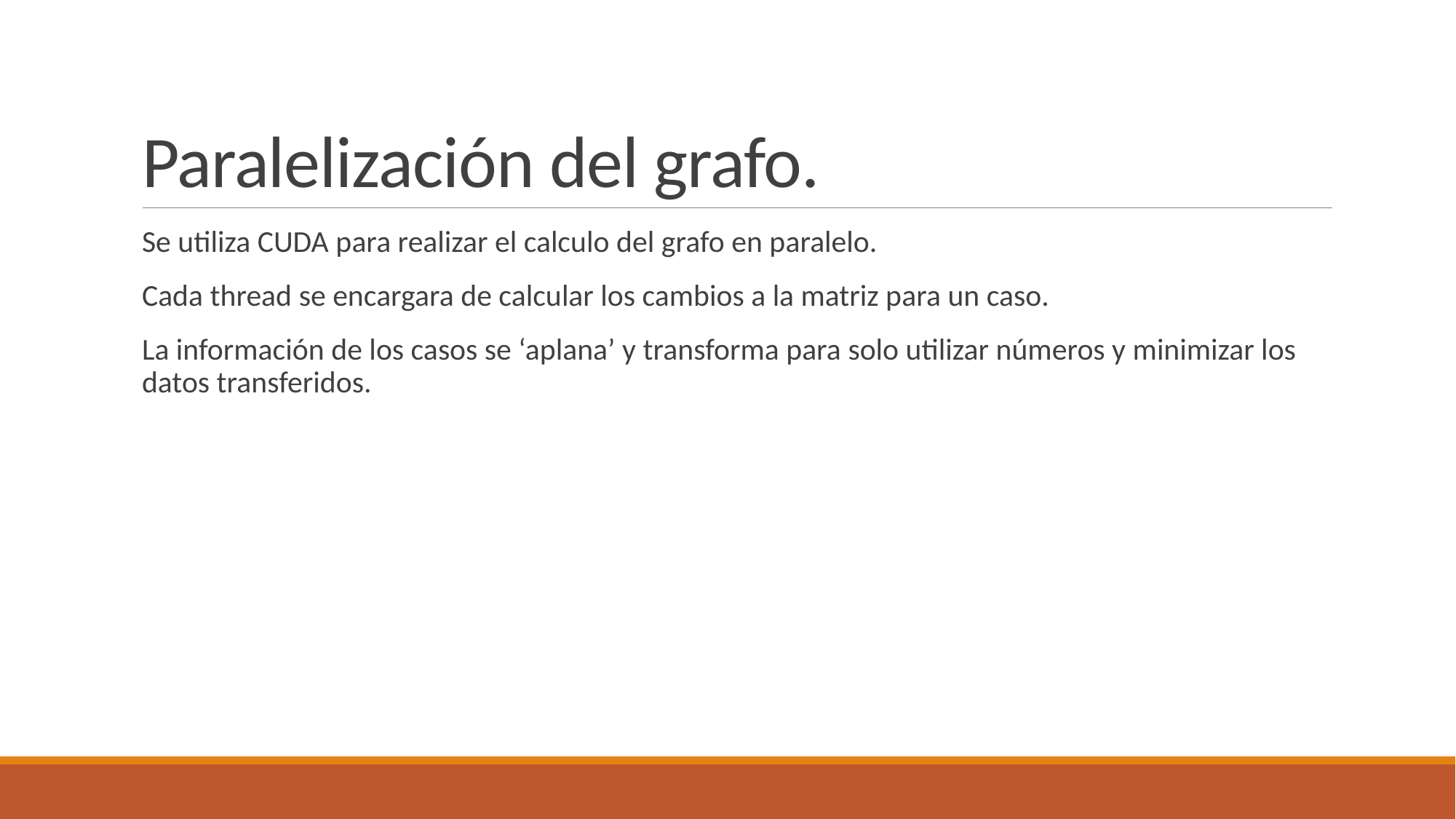

# Paralelización del grafo.
Se utiliza CUDA para realizar el calculo del grafo en paralelo.
Cada thread se encargara de calcular los cambios a la matriz para un caso.
La información de los casos se ‘aplana’ y transforma para solo utilizar números y minimizar los datos transferidos.